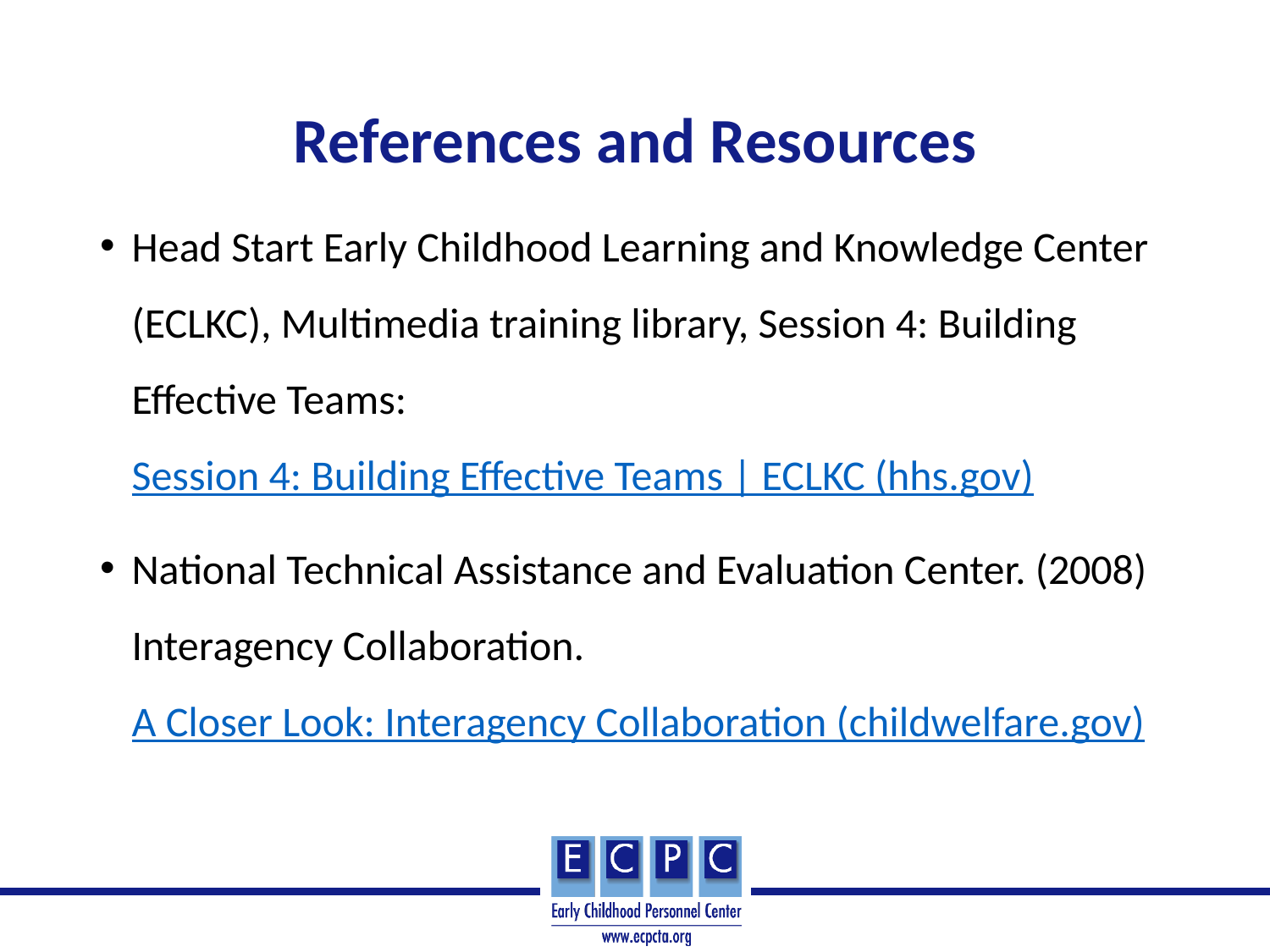

# References and Resources
Head Start Early Childhood Learning and Knowledge Center (ECLKC), Multimedia training library, Session 4: Building Effective Teams: Session 4: Building Effective Teams | ECLKC (hhs.gov)
National Technical Assistance and Evaluation Center. (2008) Interagency Collaboration. A Closer Look: Interagency Collaboration (childwelfare.gov)